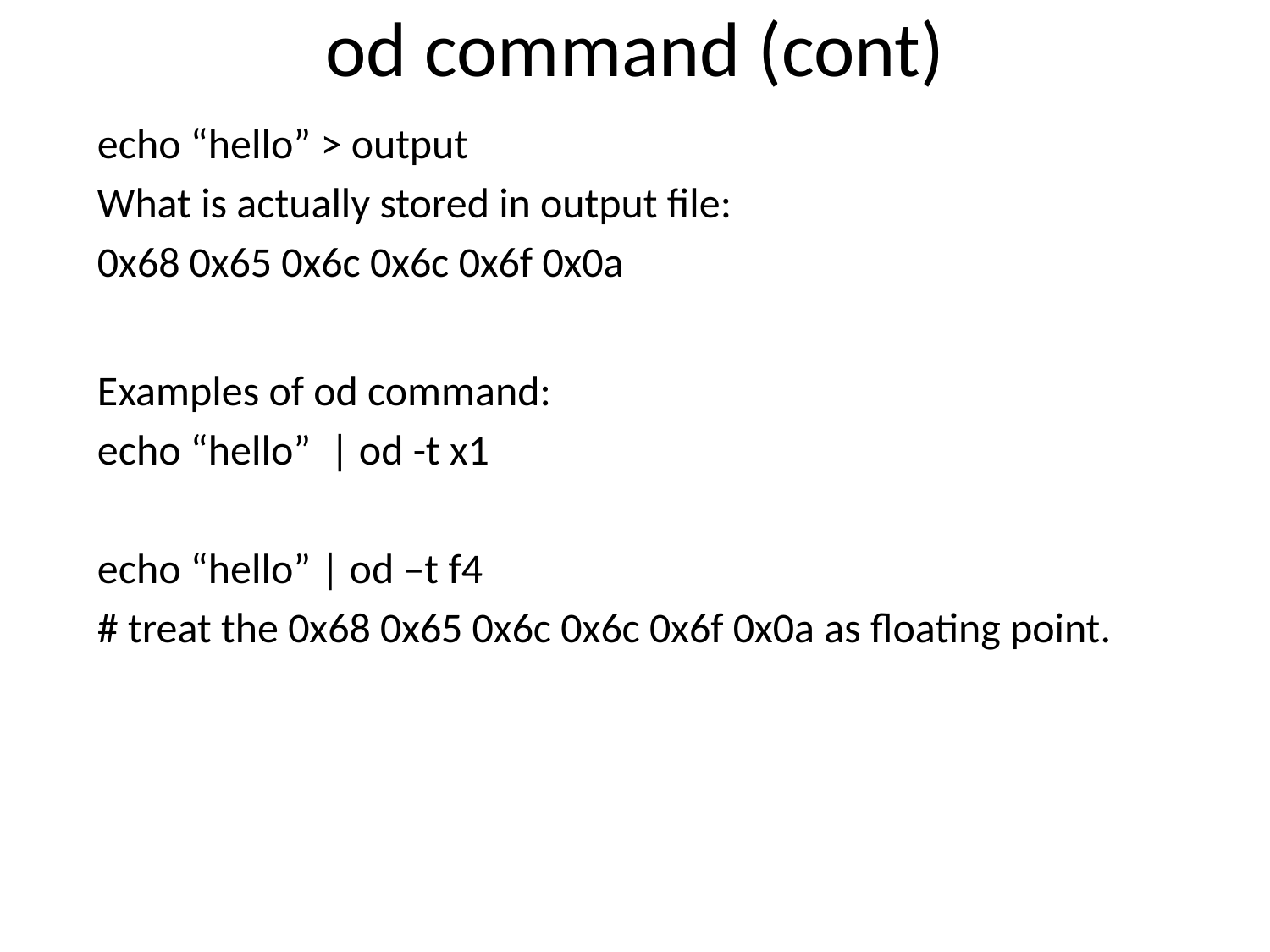

# od command (cont)

echo “hello” > output
What is actually stored in output file:
0x68 0x65 0x6c 0x6c 0x6f 0x0a

Examples of od command:
echo “hello”  | od -t x1

echo “hello” | od –t f4
# treat the 0x68 0x65 0x6c 0x6c 0x6f 0x0a as floating point.